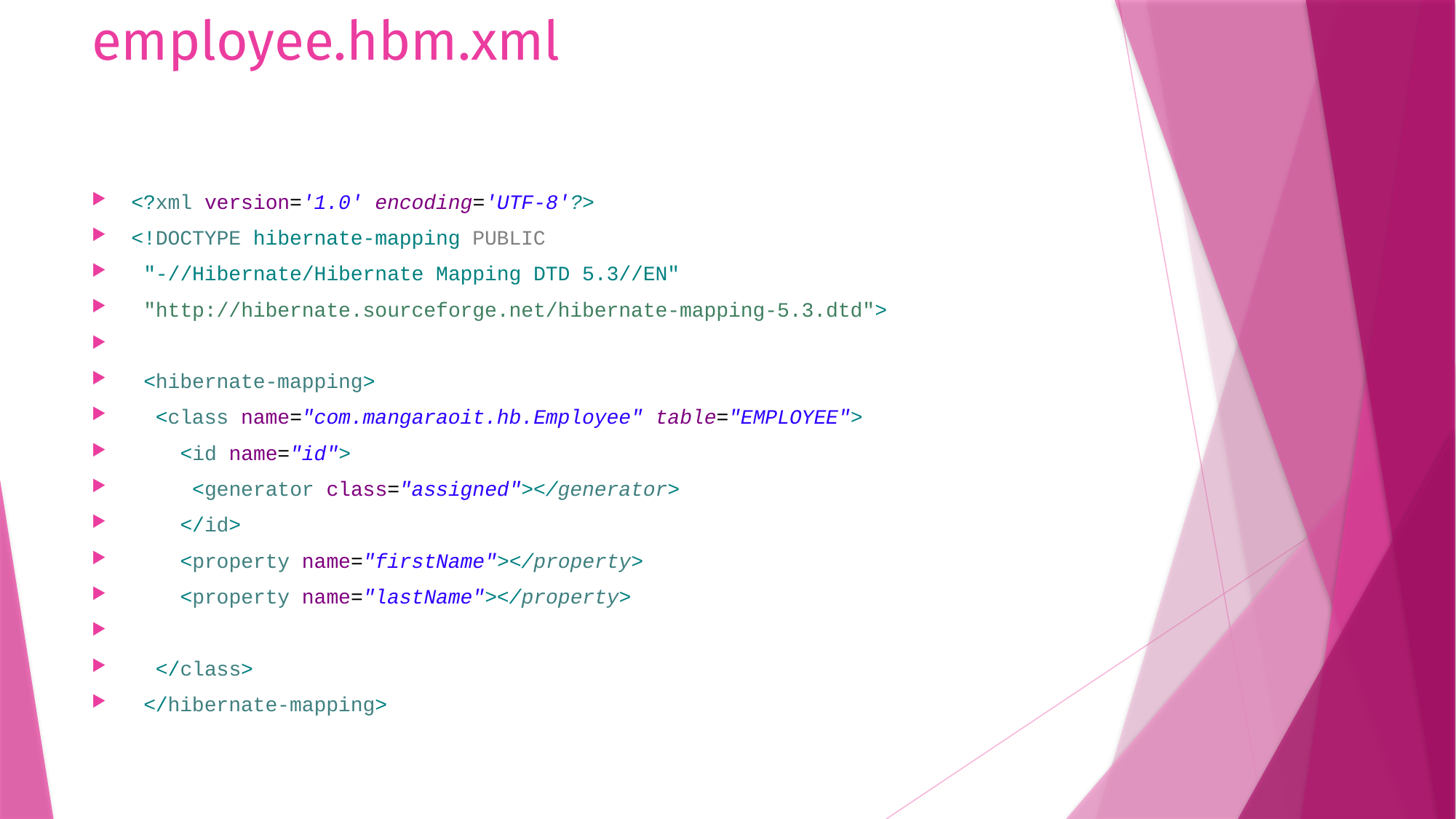

# employee.hbm.xml
<?xml version='1.0' encoding='UTF-8'?>
<!DOCTYPE hibernate-mapping PUBLIC
 "-//Hibernate/Hibernate Mapping DTD 5.3//EN"
 "http://hibernate.sourceforge.net/hibernate-mapping-5.3.dtd">

 <hibernate-mapping>
  <class name="com.mangaraoit.hb.Employee" table="EMPLOYEE">
    <id name="id">
     <generator class="assigned"></generator>
    </id>
    <property name="firstName"></property>
    <property name="lastName"></property>

  </class>
 </hibernate-mapping>